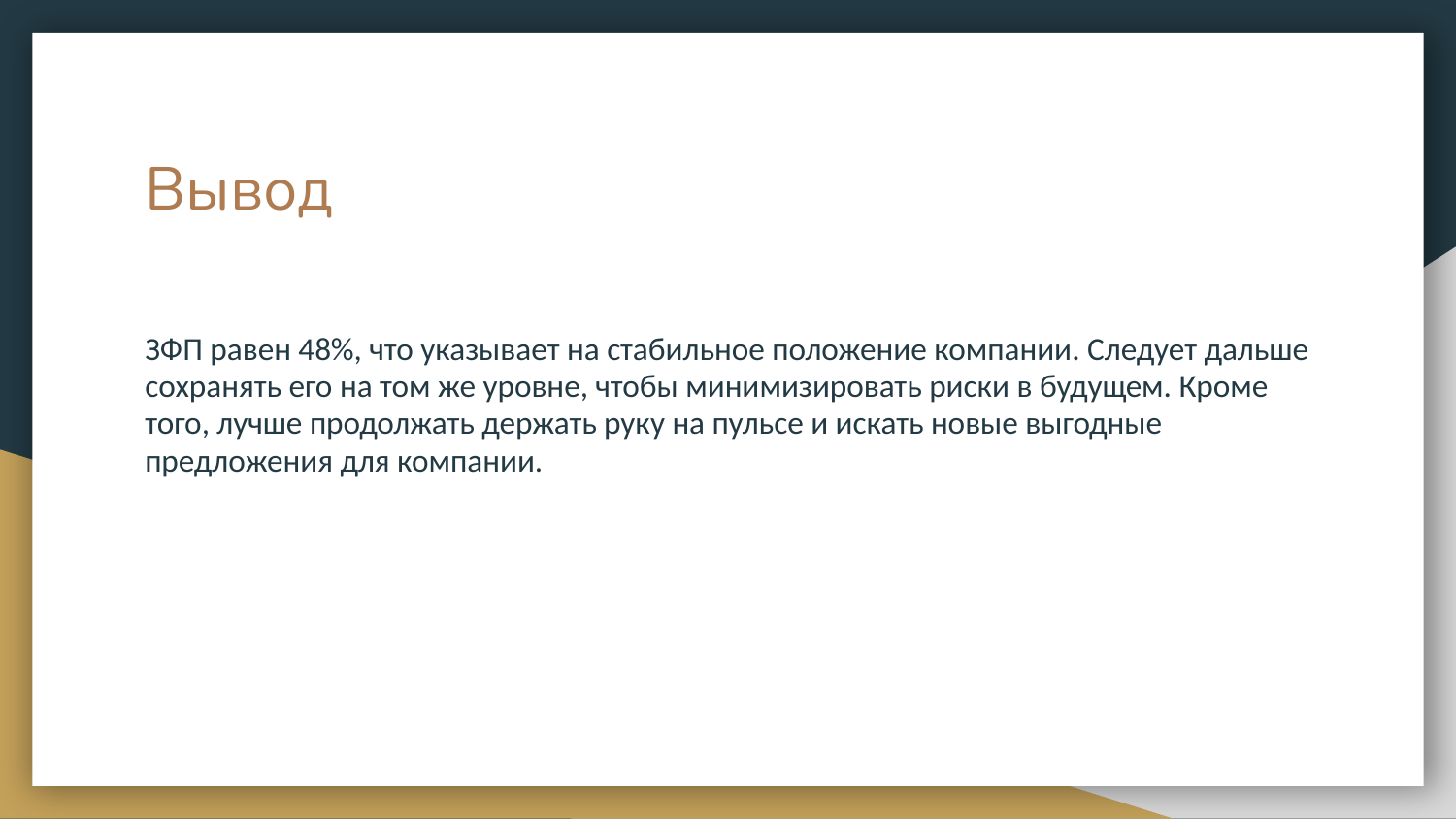

# Вывод
ЗФП равен 48%, что указывает на стабильное положение компании. Следует дальше сохранять его на том же уровне, чтобы минимизировать риски в будущем. Кроме того, лучше продолжать держать руку на пульсе и искать новые выгодные предложения для компании.